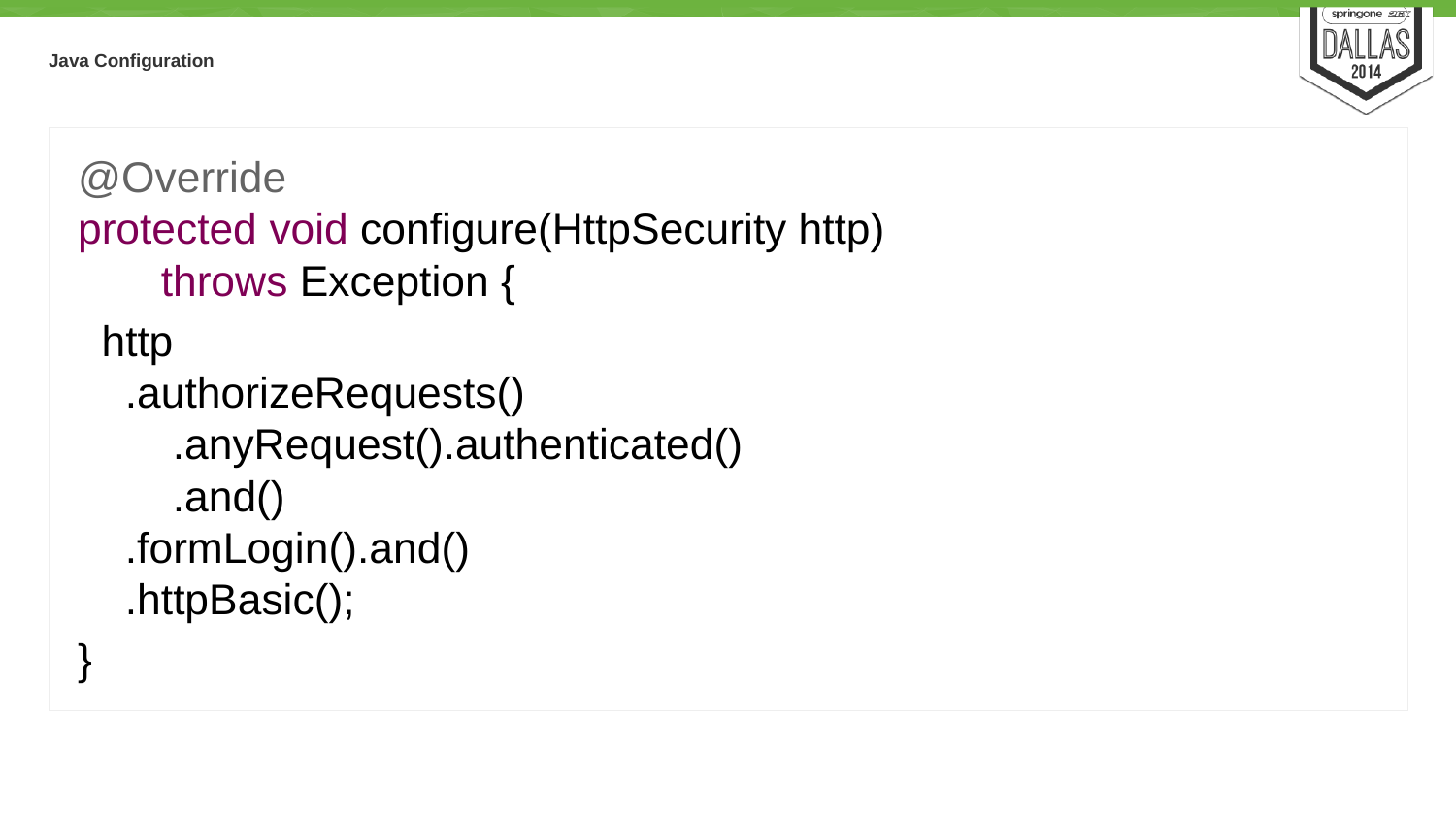

# Java Configuration
@Override
protected void configure(HttpSecurity http)
       throws Exception {
  http
    .authorizeRequests()
        .anyRequest().authenticated()
        .and()
    .formLogin().and()
    .httpBasic();
}